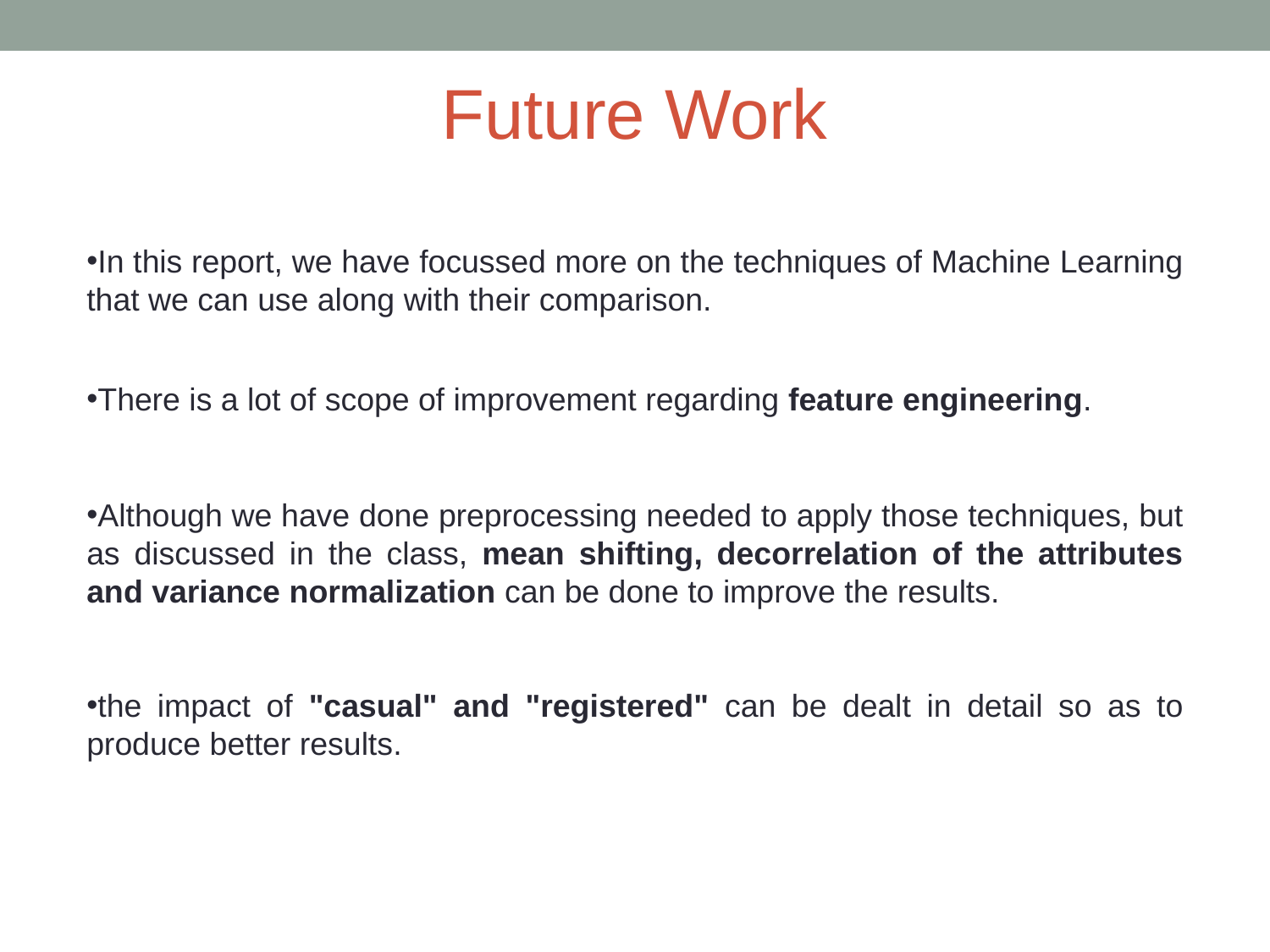

Future Work
In this report, we have focussed more on the techniques of Machine Learning that we can use along with their comparison.
There is a lot of scope of improvement regarding feature engineering.
Although we have done preprocessing needed to apply those techniques, but as discussed in the class, mean shifting, decorrelation of the attributes and variance normalization can be done to improve the results.
the impact of "casual" and "registered" can be dealt in detail so as to produce better results.